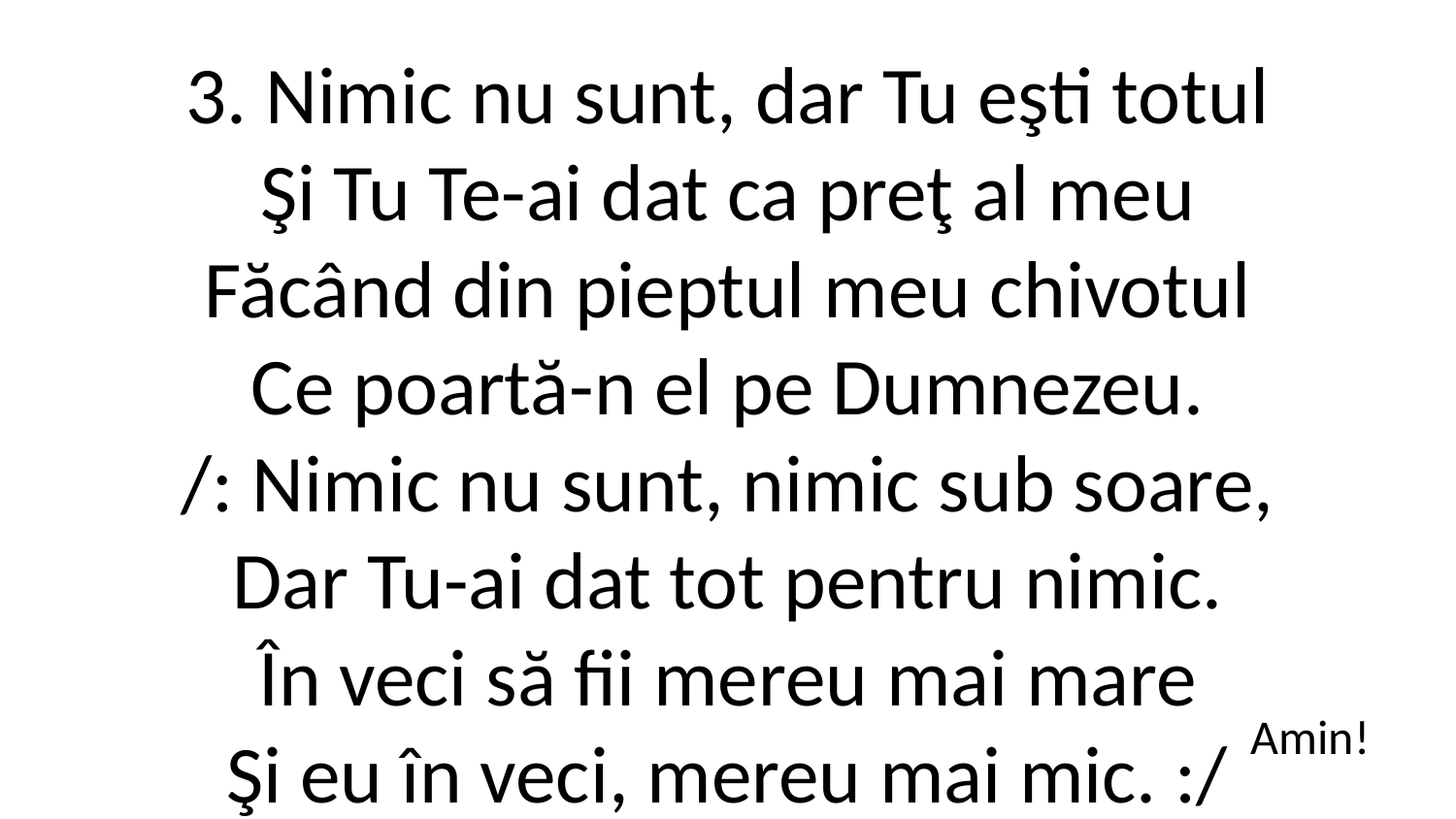

3. Nimic nu sunt, dar Tu eşti totul
Şi Tu Te-ai dat ca preţ al meu
Făcând din pieptul meu chivotul
Ce poartă-n el pe Dumnezeu.
/: Nimic nu sunt, nimic sub soare,
Dar Tu-ai dat tot pentru nimic.
În veci să fii mereu mai mare
Şi eu în veci, mereu mai mic. :/

Amin!